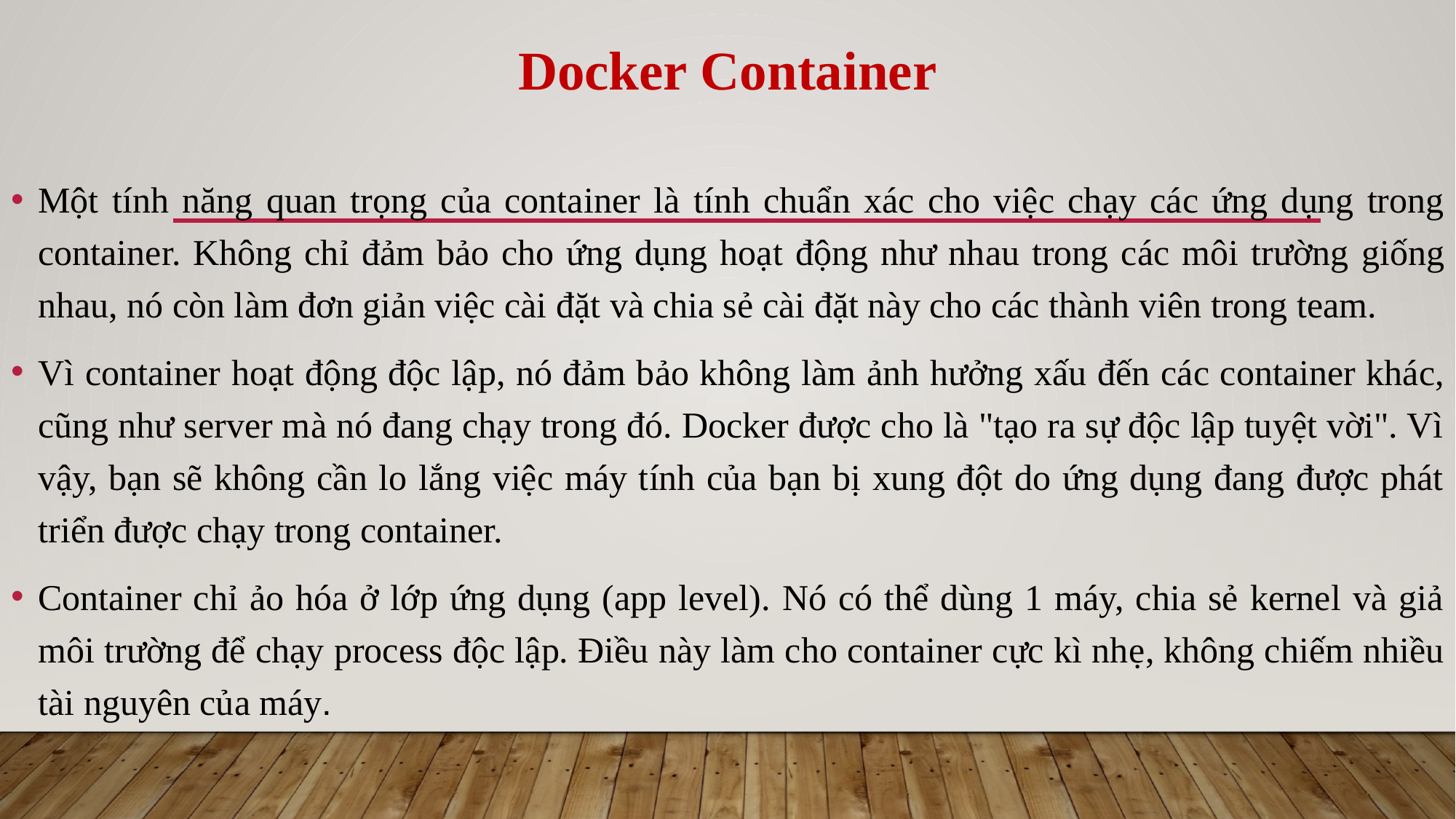

Docker Container
Một tính năng quan trọng của container là tính chuẩn xác cho việc chạy các ứng dụng trong container. Không chỉ đảm bảo cho ứng dụng hoạt động như nhau trong các môi trường giống nhau, nó còn làm đơn giản việc cài đặt và chia sẻ cài đặt này cho các thành viên trong team.
Vì container hoạt động độc lập, nó đảm bảo không làm ảnh hưởng xấu đến các container khác, cũng như server mà nó đang chạy trong đó. Docker được cho là "tạo ra sự độc lập tuyệt vời". Vì vậy, bạn sẽ không cần lo lắng việc máy tính của bạn bị xung đột do ứng dụng đang được phát triển được chạy trong container.
Container chỉ ảo hóa ở lớp ứng dụng (app level). Nó có thể dùng 1 máy, chia sẻ kernel và giả môi trường để chạy process độc lập. Điều này làm cho container cực kì nhẹ, không chiếm nhiều tài nguyên của máy.